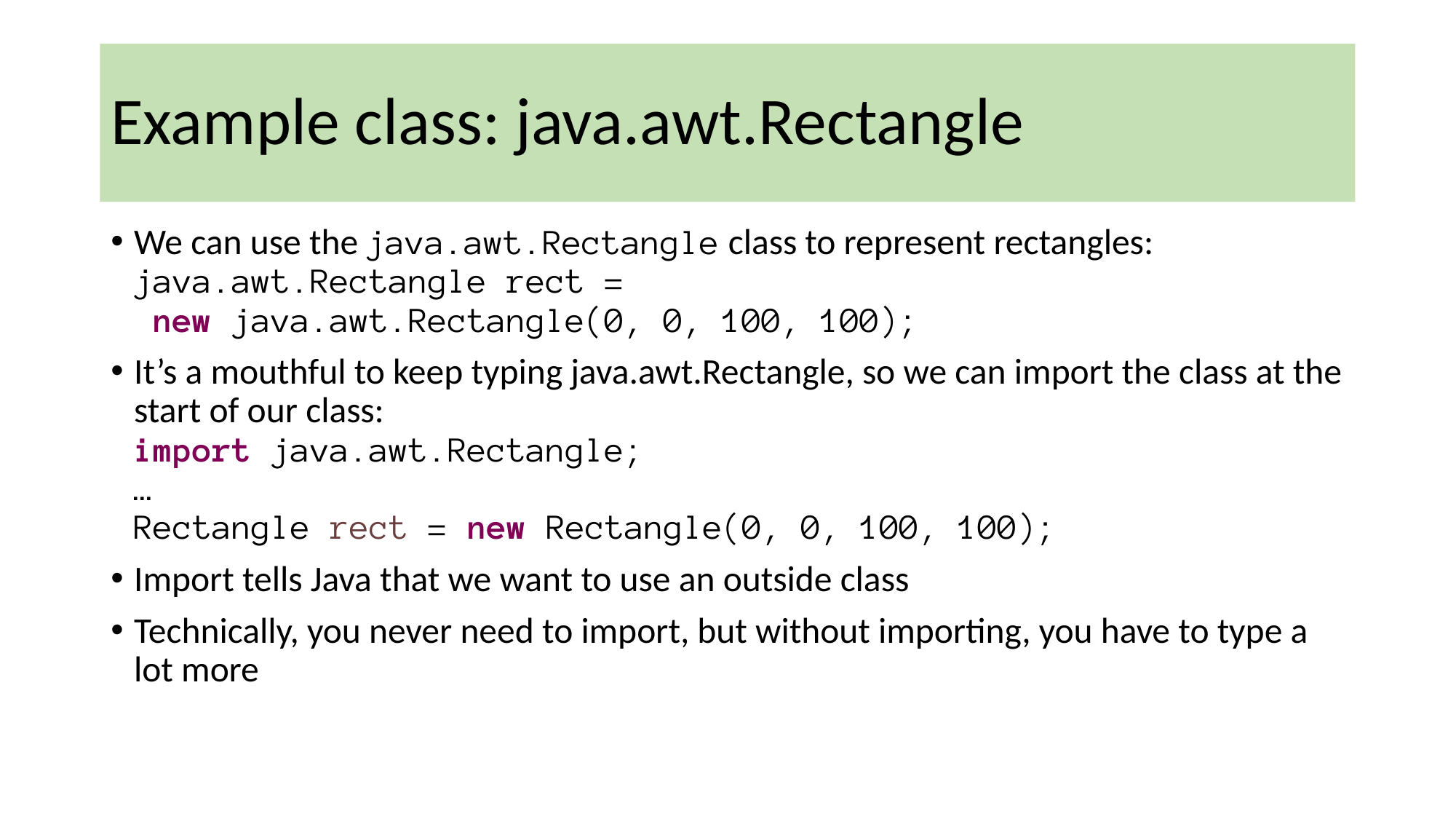

Example class: java.awt.Rectangle
We can use the java.awt.Rectangle class to represent rectangles:
java.awt.Rectangle rect =
 new java.awt.Rectangle(0, 0, 100, 100);
It’s a mouthful to keep typing java.awt.Rectangle, so we can import the class at the start of our class:
import java.awt.Rectangle;
…
Rectangle rect = new Rectangle(0, 0, 100, 100);
Import tells Java that we want to use an outside class
Technically, you never need to import, but without importing, you have to type a lot more